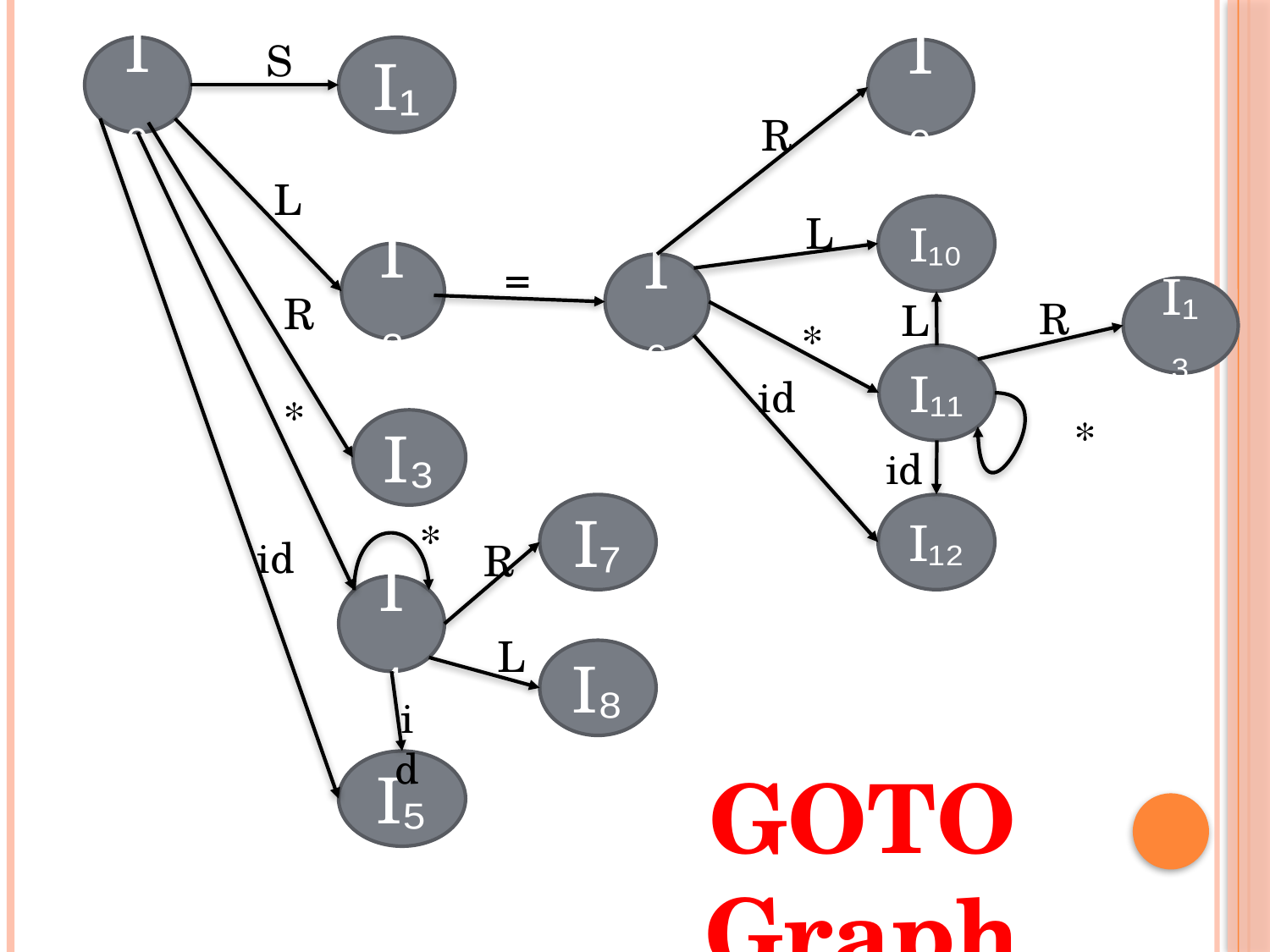

S
I₀
I₁
I₉
R
L
I₁₀
L
I₂
=
I₆
I₁₃
R
R
L
*
I₁₁
id
*
*
I₃
id
I₇
I₁₂
*
id
R
I₄
L
I₈
id
I₅
GOTO Graph